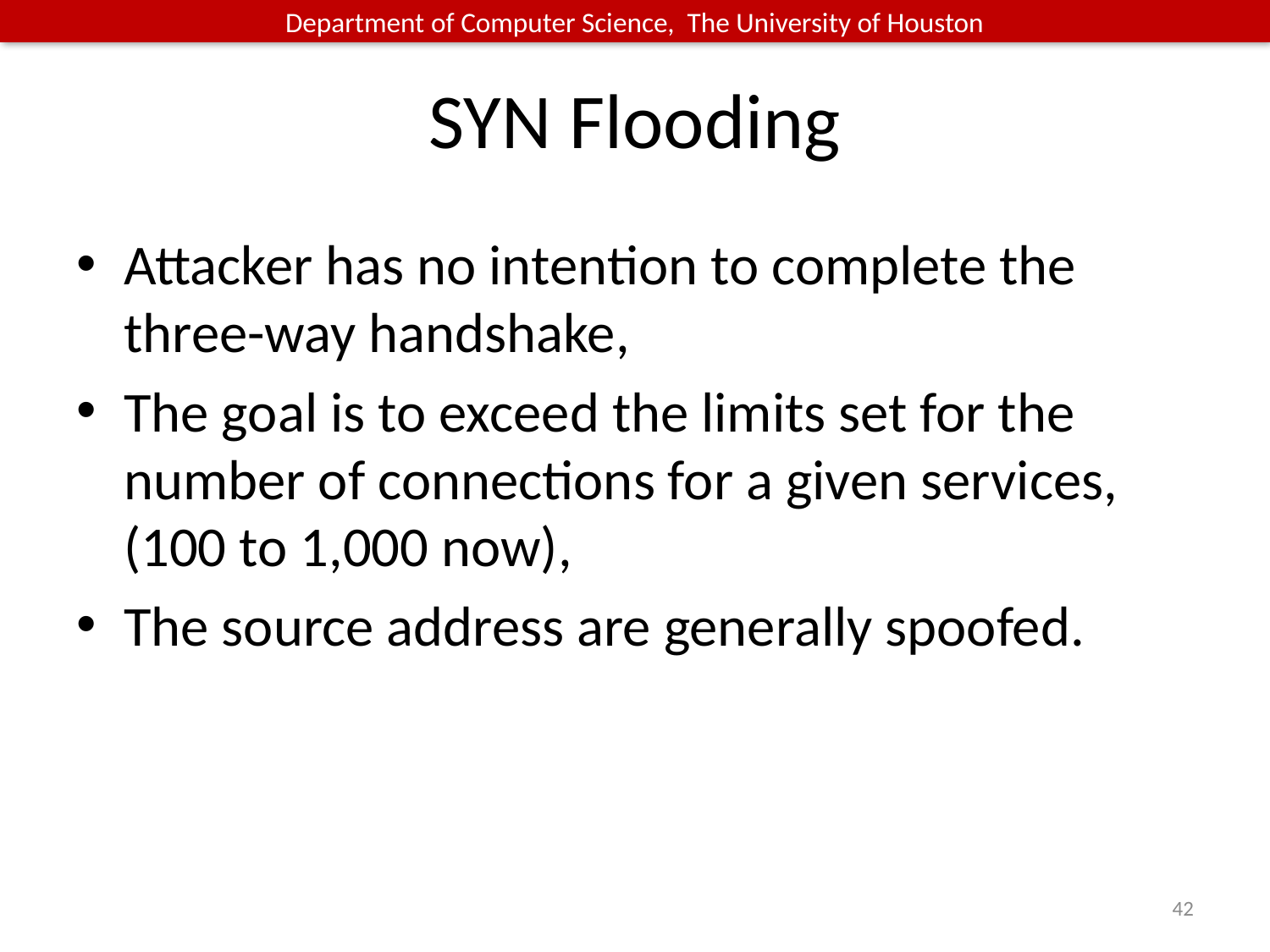

# SYN Flooding
Attacker has no intention to complete the three-way handshake,
The goal is to exceed the limits set for the number of connections for a given services, (100 to 1,000 now),
The source address are generally spoofed.
42